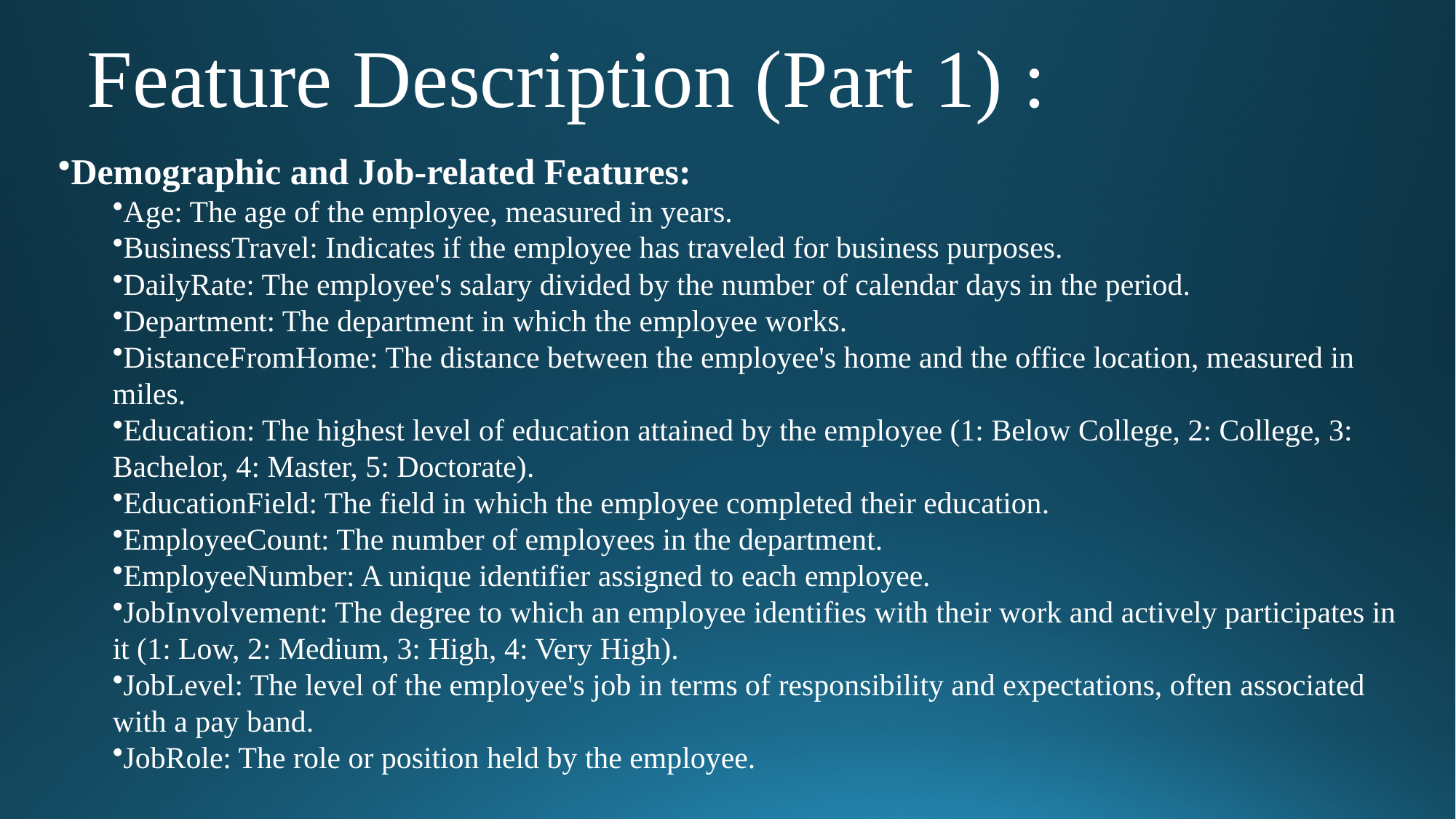

# Feature Description (Part 1) :
Demographic and Job-related Features:
Age: The age of the employee, measured in years.
BusinessTravel: Indicates if the employee has traveled for business purposes.
DailyRate: The employee's salary divided by the number of calendar days in the period.
Department: The department in which the employee works.
DistanceFromHome: The distance between the employee's home and the office location, measured in miles.
Education: The highest level of education attained by the employee (1: Below College, 2: College, 3: Bachelor, 4: Master, 5: Doctorate).
EducationField: The field in which the employee completed their education.
EmployeeCount: The number of employees in the department.
EmployeeNumber: A unique identifier assigned to each employee.
JobInvolvement: The degree to which an employee identifies with their work and actively participates in it (1: Low, 2: Medium, 3: High, 4: Very High).
JobLevel: The level of the employee's job in terms of responsibility and expectations, often associated with a pay band.
JobRole: The role or position held by the employee.